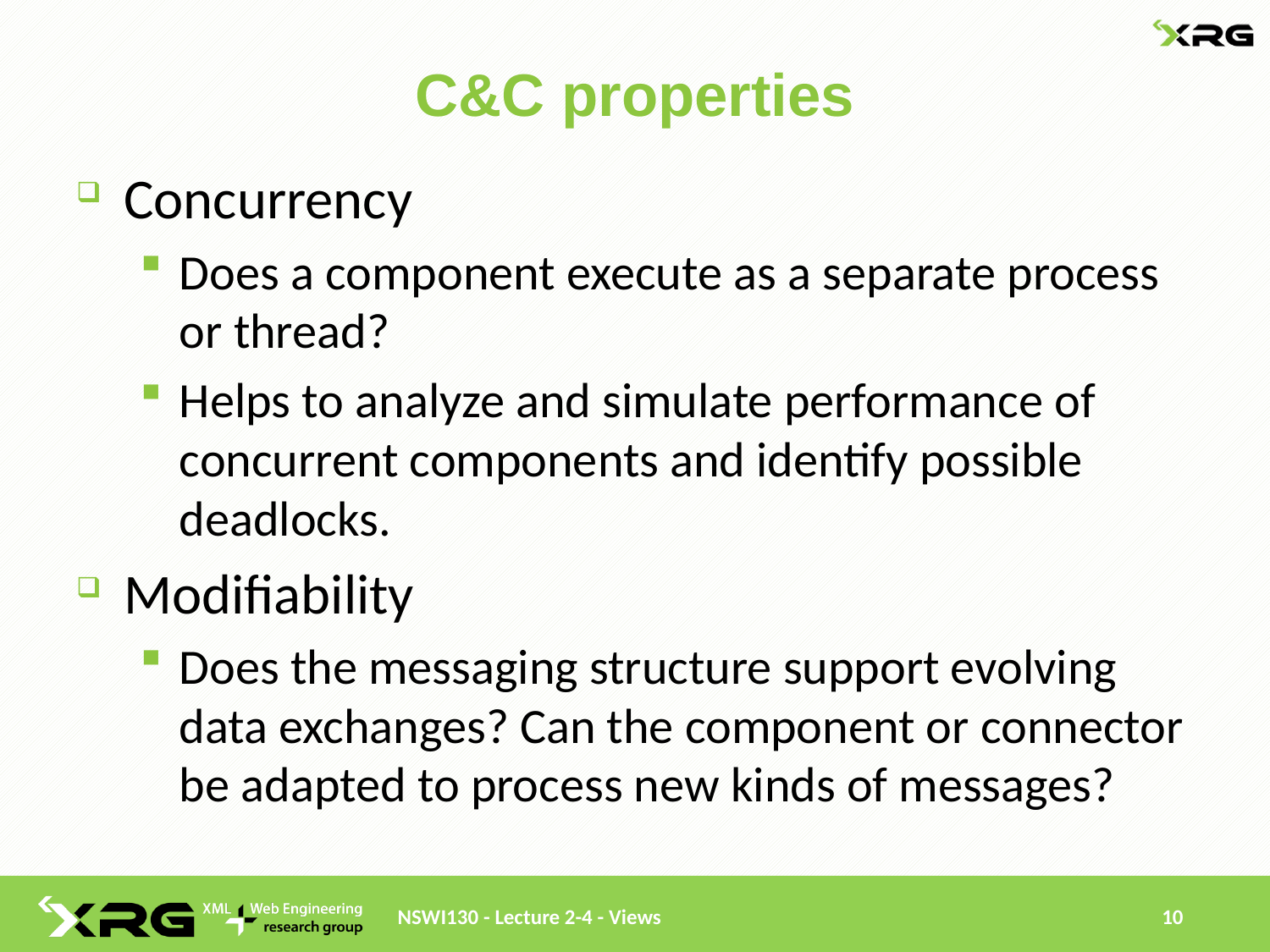

# C&C properties
Concurrency
Does a component execute as a separate process or thread?
Helps to analyze and simulate performance of concurrent components and identify possible deadlocks.
Modifiability
Does the messaging structure support evolving data exchanges? Can the component or connector be adapted to process new kinds of messages?
NSWI130 - Lecture 2-4 - Views
10